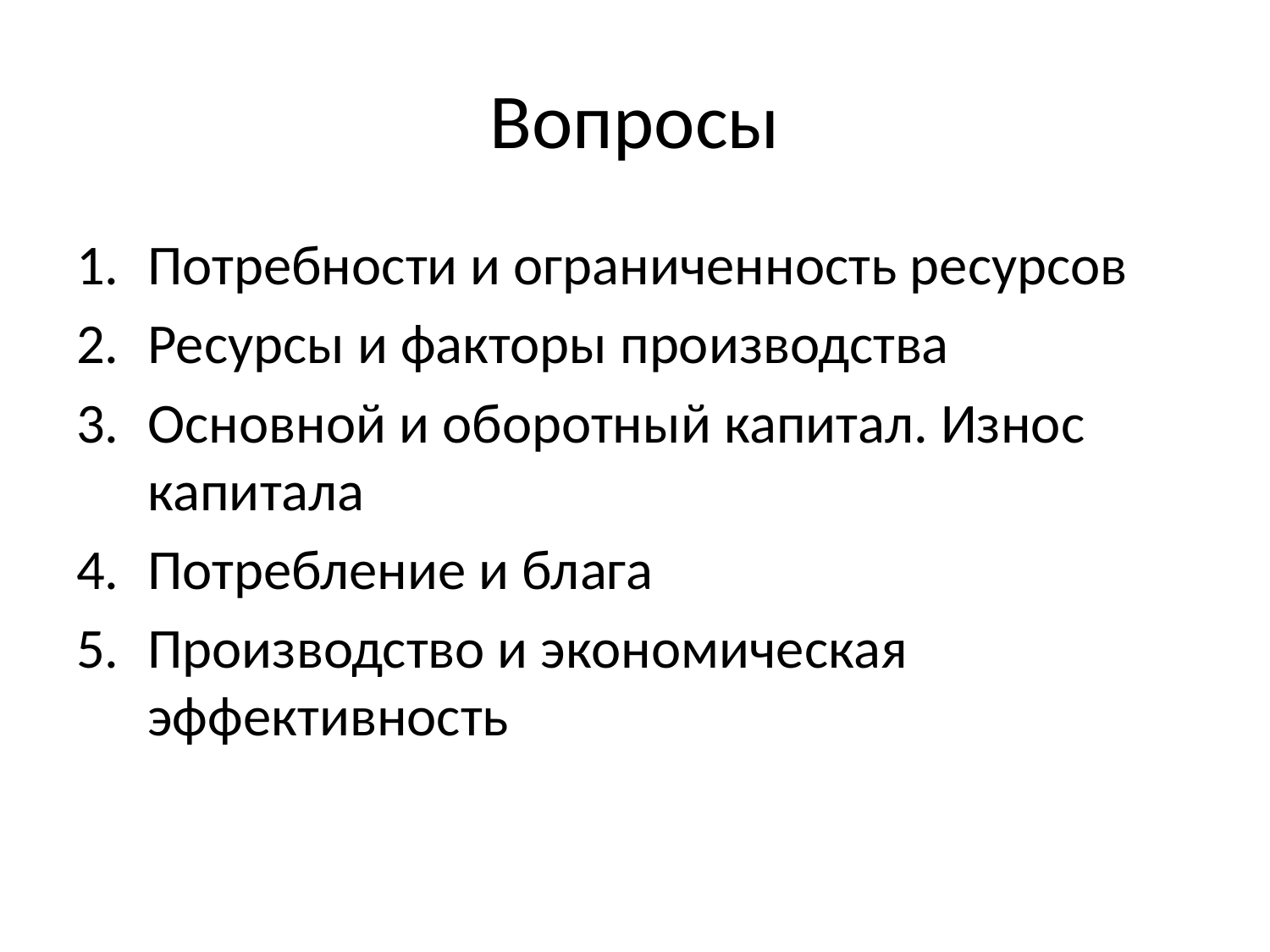

# Вопросы
Потребности и ограниченность ресурсов
Ресурсы и факторы производства
Основной и оборотный капитал. Износ капитала
Потребление и блага
Производство и экономическая эффективность